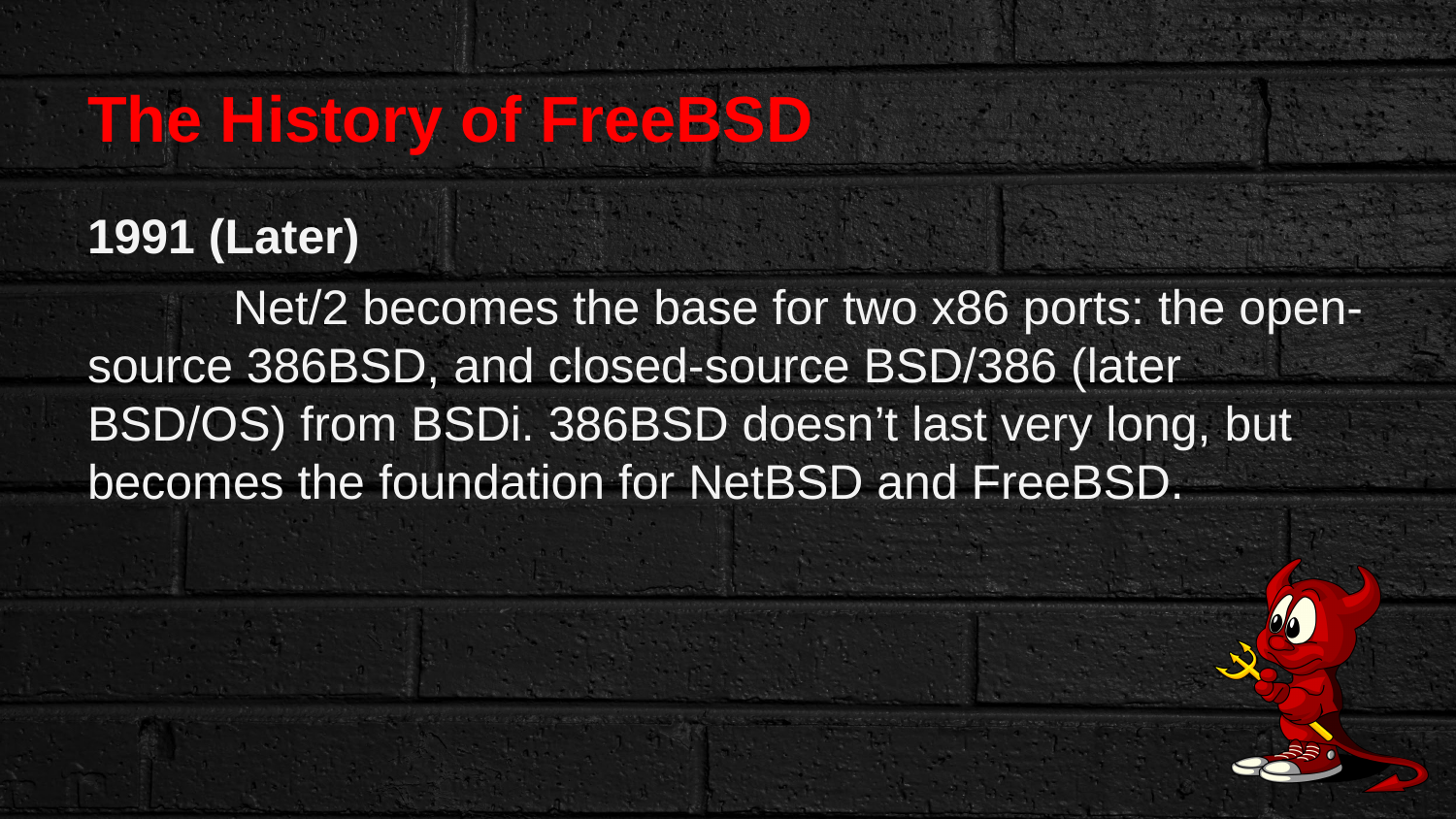

# The History of FreeBSD
1991 (Later)
	Net/2 becomes the base for two x86 ports: the open-source 386BSD, and closed-source BSD/386 (later BSD/OS) from BSDi. 386BSD doesn’t last very long, but becomes the foundation for NetBSD and FreeBSD.